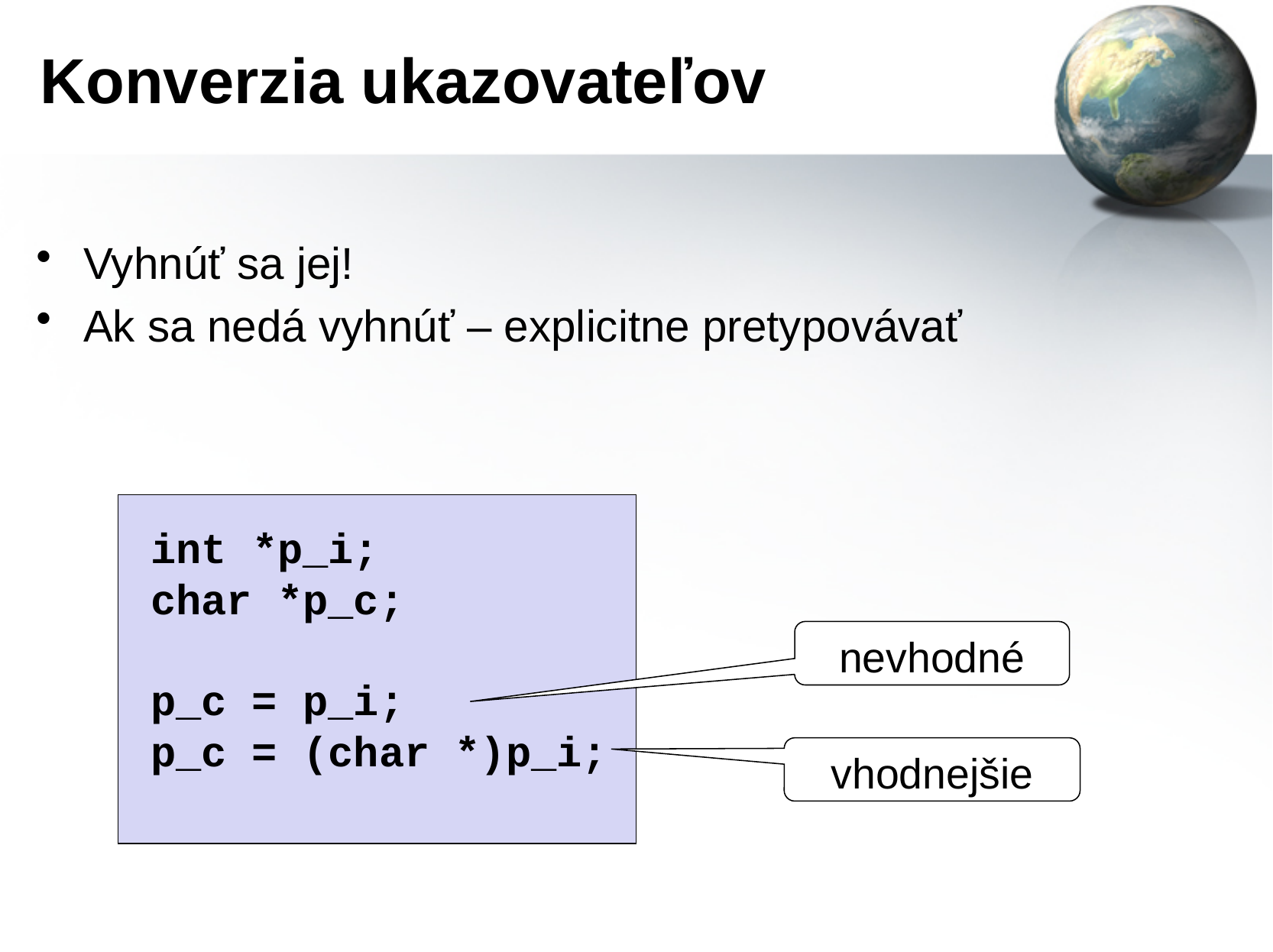

# Konverzia ukazovateľov
Vyhnúť sa jej!
Ak sa nedá vyhnúť – explicitne pretypovávať

int *p_i;
char *p_c;

p_c = p_i;
p_c = (char *)p_i;
nevhodné
vhodnejšie